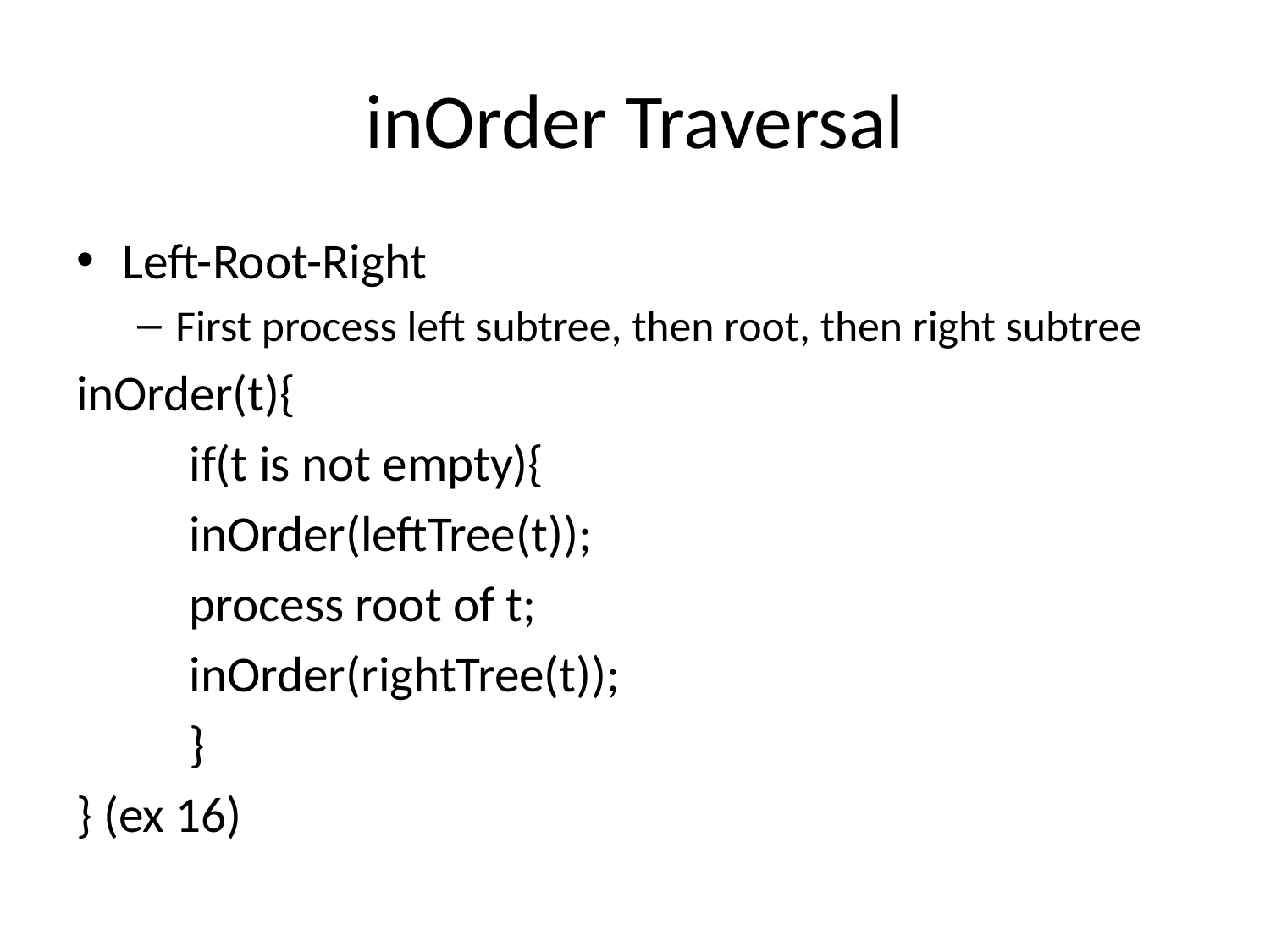

# inOrder Traversal
Left-Root-Right
First process left subtree, then root, then right subtree
inOrder(t){
	if(t is not empty){
		inOrder(leftTree(t));
		process root of t;
		inOrder(rightTree(t));
	}
} (ex 16)